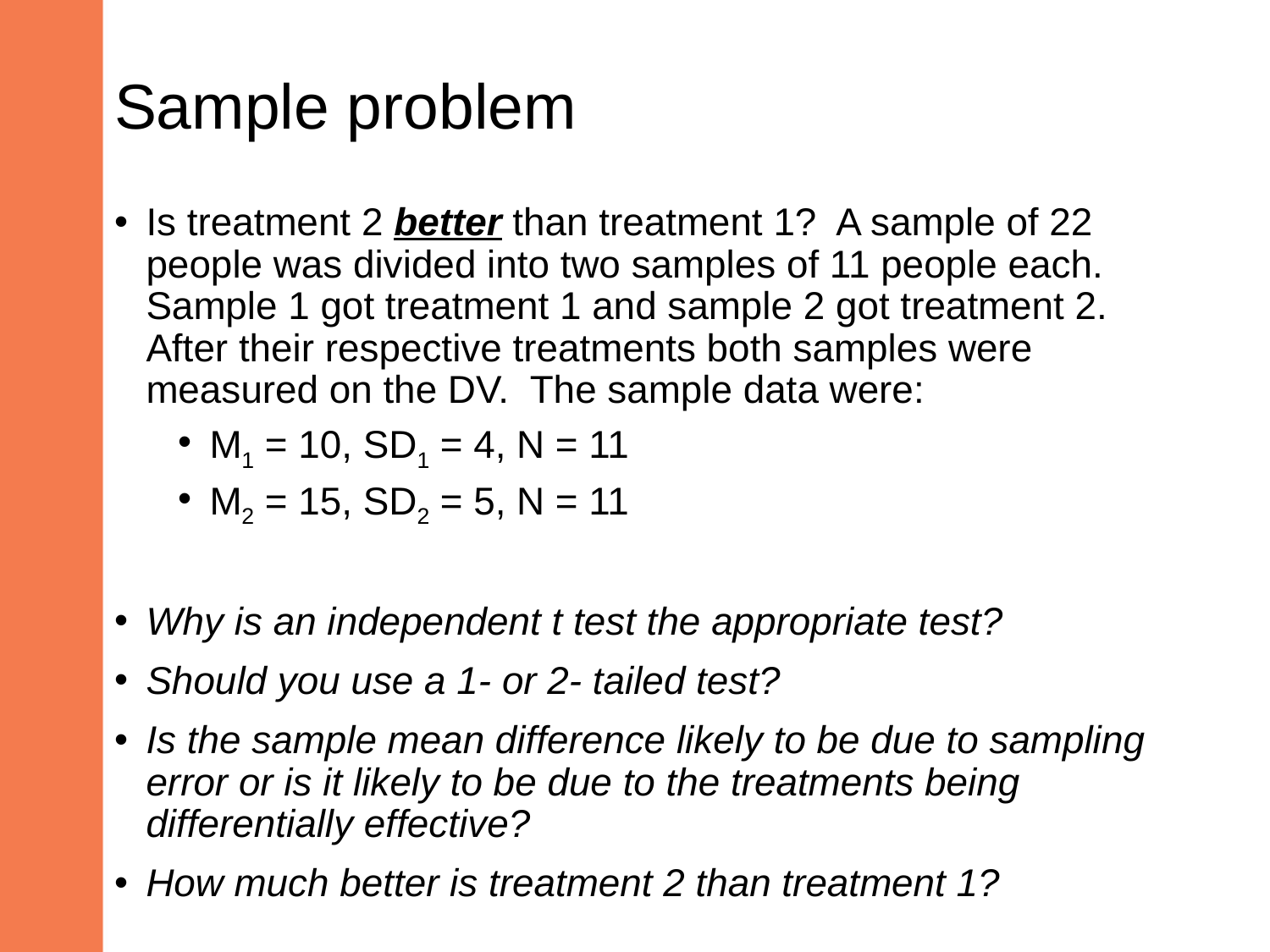

# Sample problem
Is treatment 2 better than treatment 1?  A sample of 22 people was divided into two samples of 11 people each.  Sample 1 got treatment 1 and sample 2 got treatment 2.  After their respective treatments both samples were measured on the DV.  The sample data were:
M1 = 10, SD1 = 4, N = 11
M2 = 15, SD2 = 5, N = 11

Why is an independent t test the appropriate test?
Should you use a 1- or 2- tailed test?
Is the sample mean difference likely to be due to sampling error or is it likely to be due to the treatments being differentially effective?
How much better is treatment 2 than treatment 1?